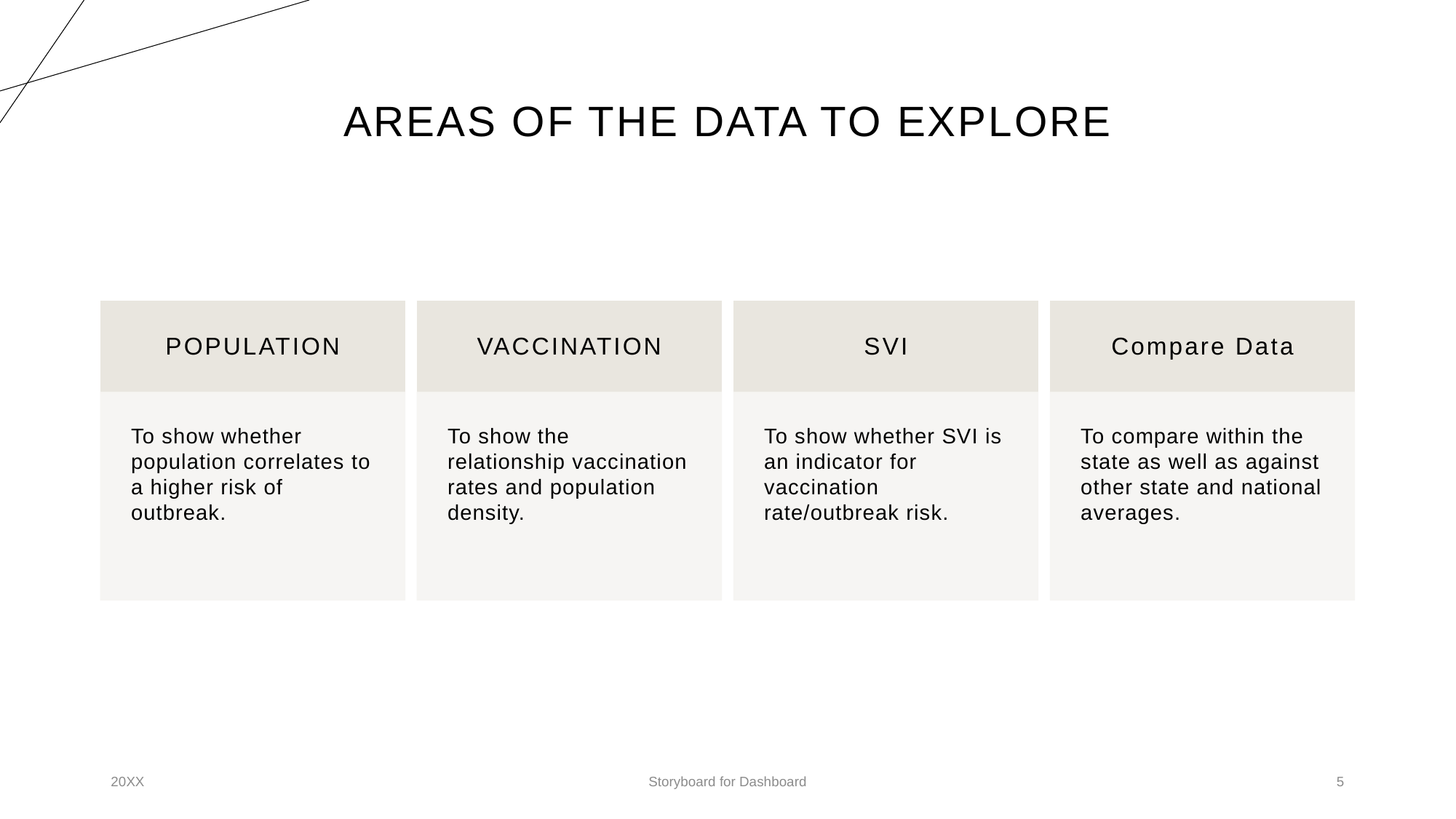

# areas of the data to explore
POPULATION
To show whether population correlates to a higher risk of outbreak.
VACCINATION
To show the relationship vaccination rates and population density.
SVI
To show whether SVI is an indicator for vaccination rate/outbreak risk.
Compare Data
To compare within the state as well as against other state and national averages.
20XX
Storyboard for Dashboard
5